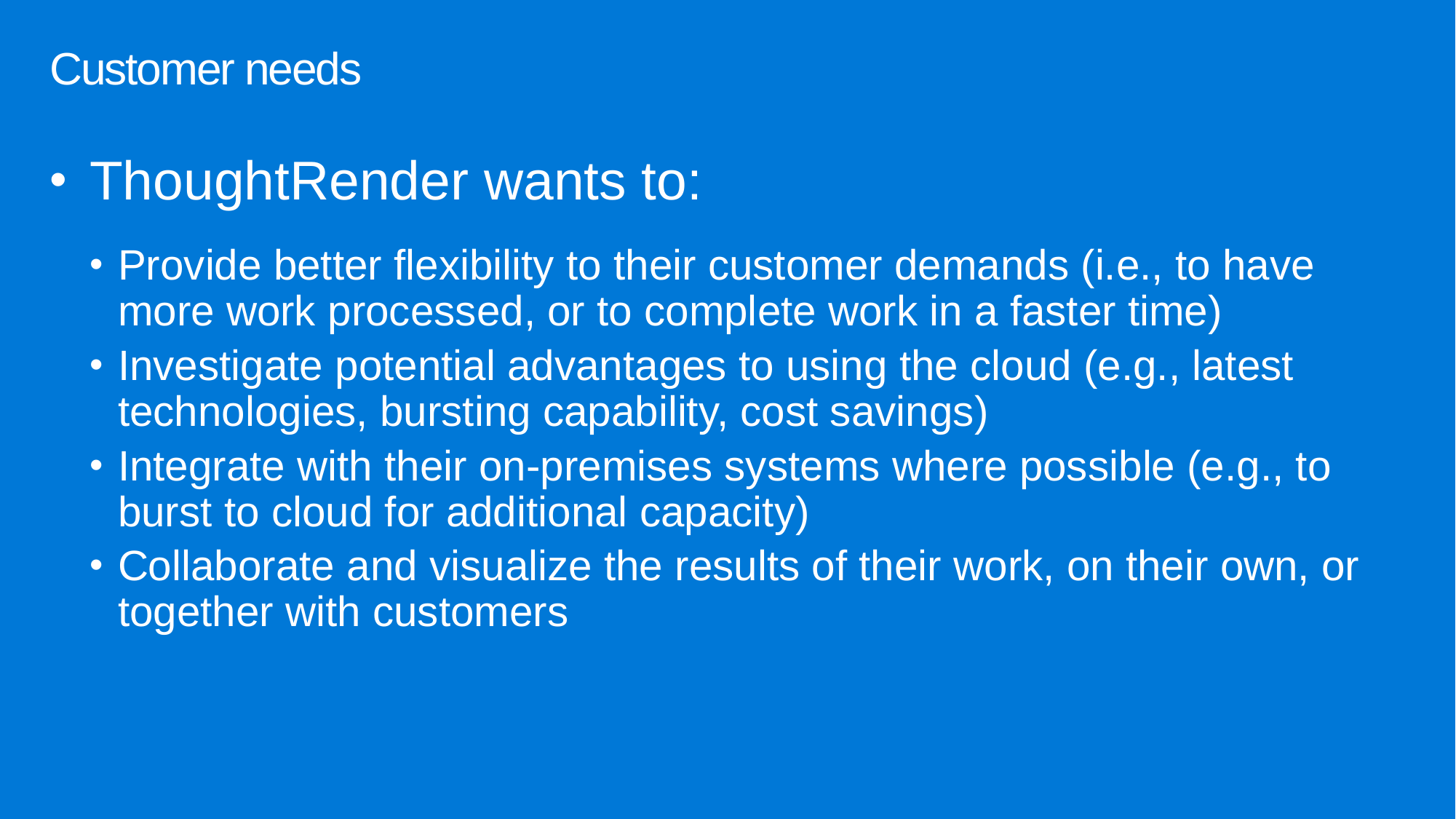

# Customer needs
ThoughtRender wants to:

Provide better flexibility to their customer demands (i.e., to have more work processed, or to complete work in a faster time)
Investigate potential advantages to using the cloud (e.g., latest technologies, bursting capability, cost savings)
Integrate with their on-premises systems where possible (e.g., to burst to cloud for additional capacity)
Collaborate and visualize the results of their work, on their own, or together with customers